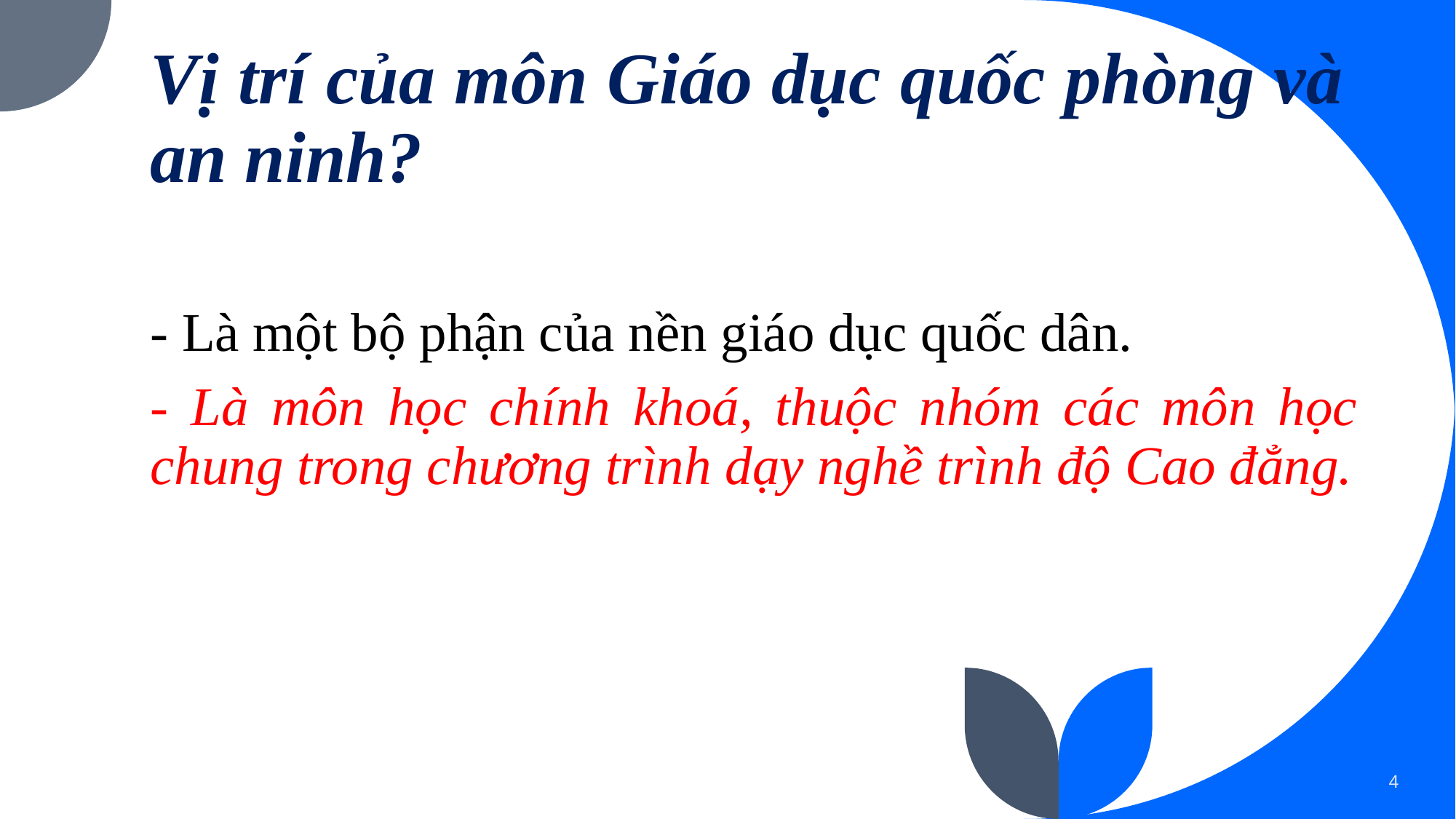

# Vị trí của môn Giáo dục quốc phòng và an ninh?
- Là một bộ phận của nền giáo dục quốc dân.
- Là môn học chính khoá, thuộc nhóm các môn học chung trong chương trình dạy nghề trình độ Cao đẳng.
4